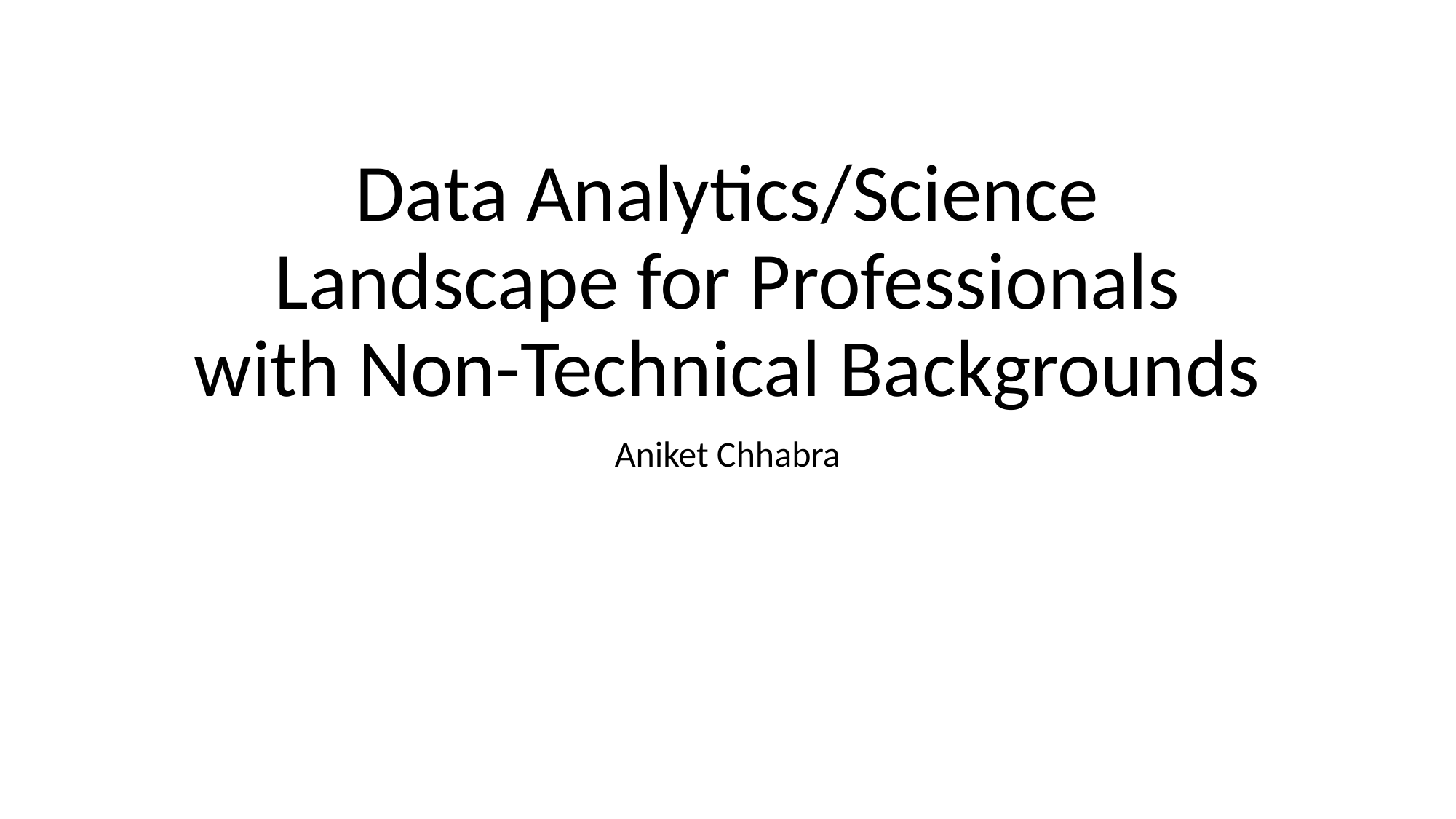

# Data Analytics/Science Landscape for Professionals with Non-Technical Backgrounds
Aniket Chhabra